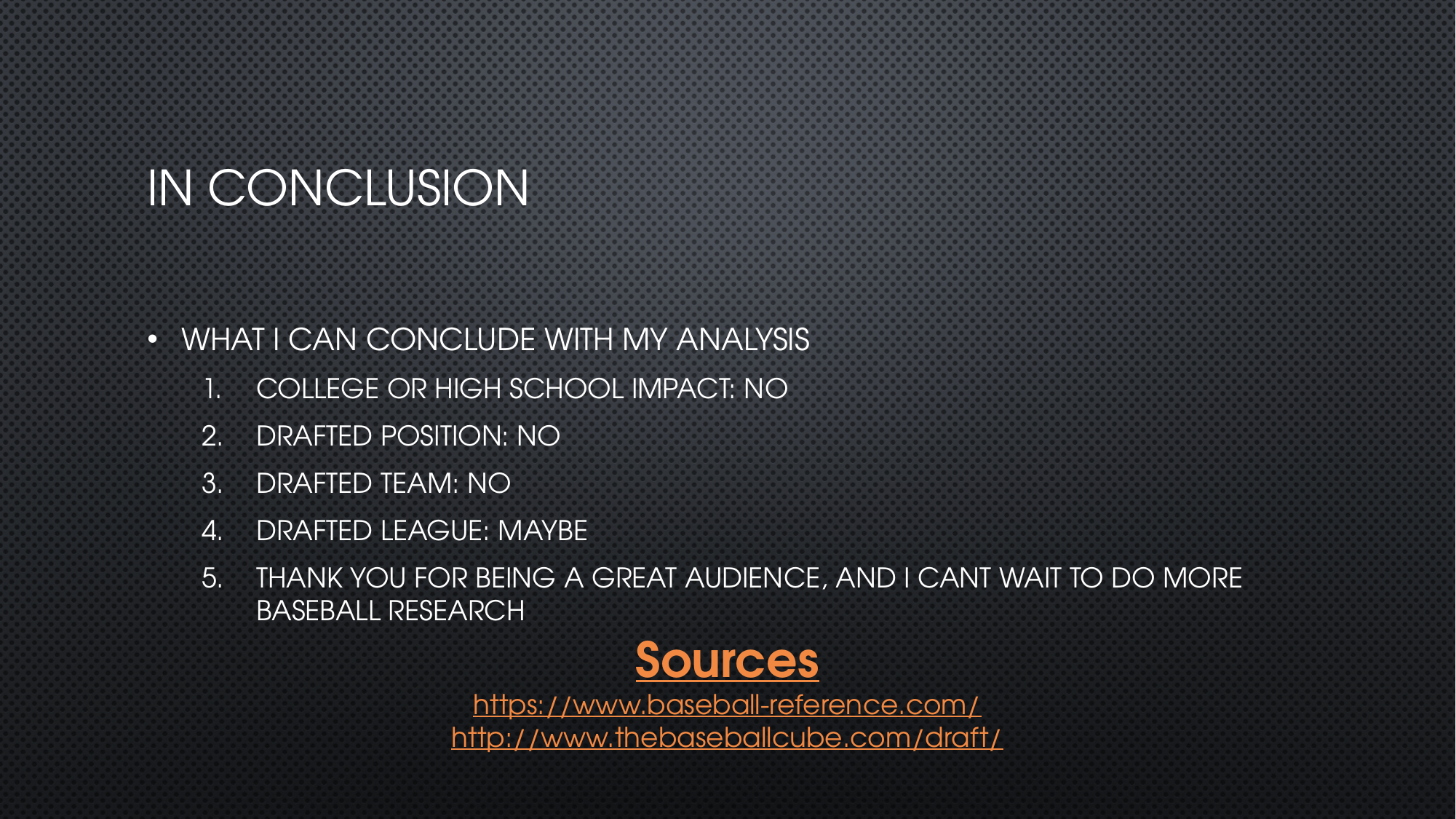

# In conclusion
What I can conclude with my analysis
College or High School Impact: No
Drafted Position: No
Drafted Team: No
Drafted League: Maybe
Thank you for being a great Audience, and I cant wait to do more baseball research

Sources
https://www.baseball-reference.com/
http://www.thebaseballcube.com/draft/